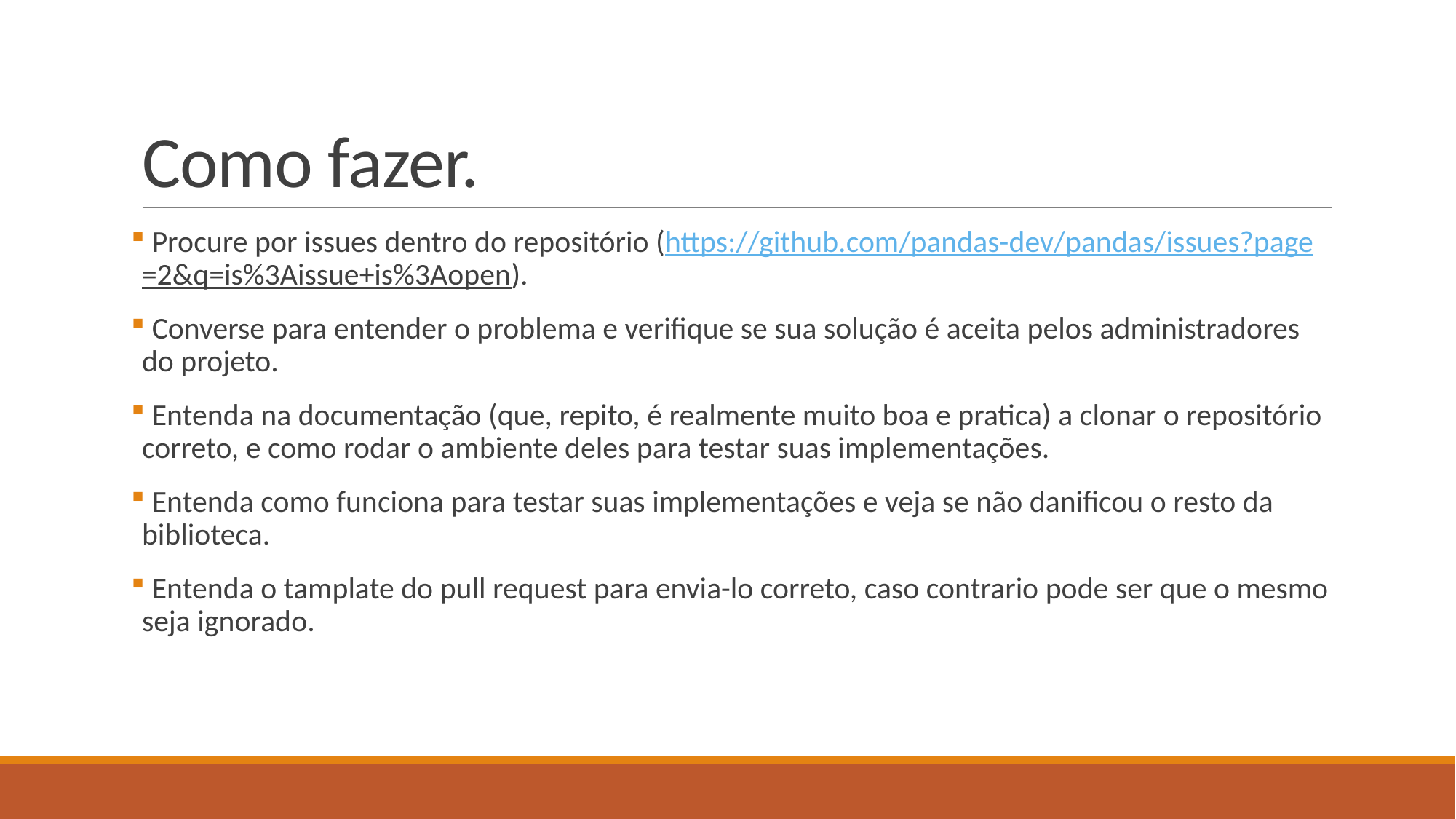

# Como fazer.
 Procure por issues dentro do repositório (https://github.com/pandas-dev/pandas/issues?page=2&q=is%3Aissue+is%3Aopen).
 Converse para entender o problema e verifique se sua solução é aceita pelos administradores do projeto.
 Entenda na documentação (que, repito, é realmente muito boa e pratica) a clonar o repositório correto, e como rodar o ambiente deles para testar suas implementações.
 Entenda como funciona para testar suas implementações e veja se não danificou o resto da biblioteca.
 Entenda o tamplate do pull request para envia-lo correto, caso contrario pode ser que o mesmo seja ignorado.